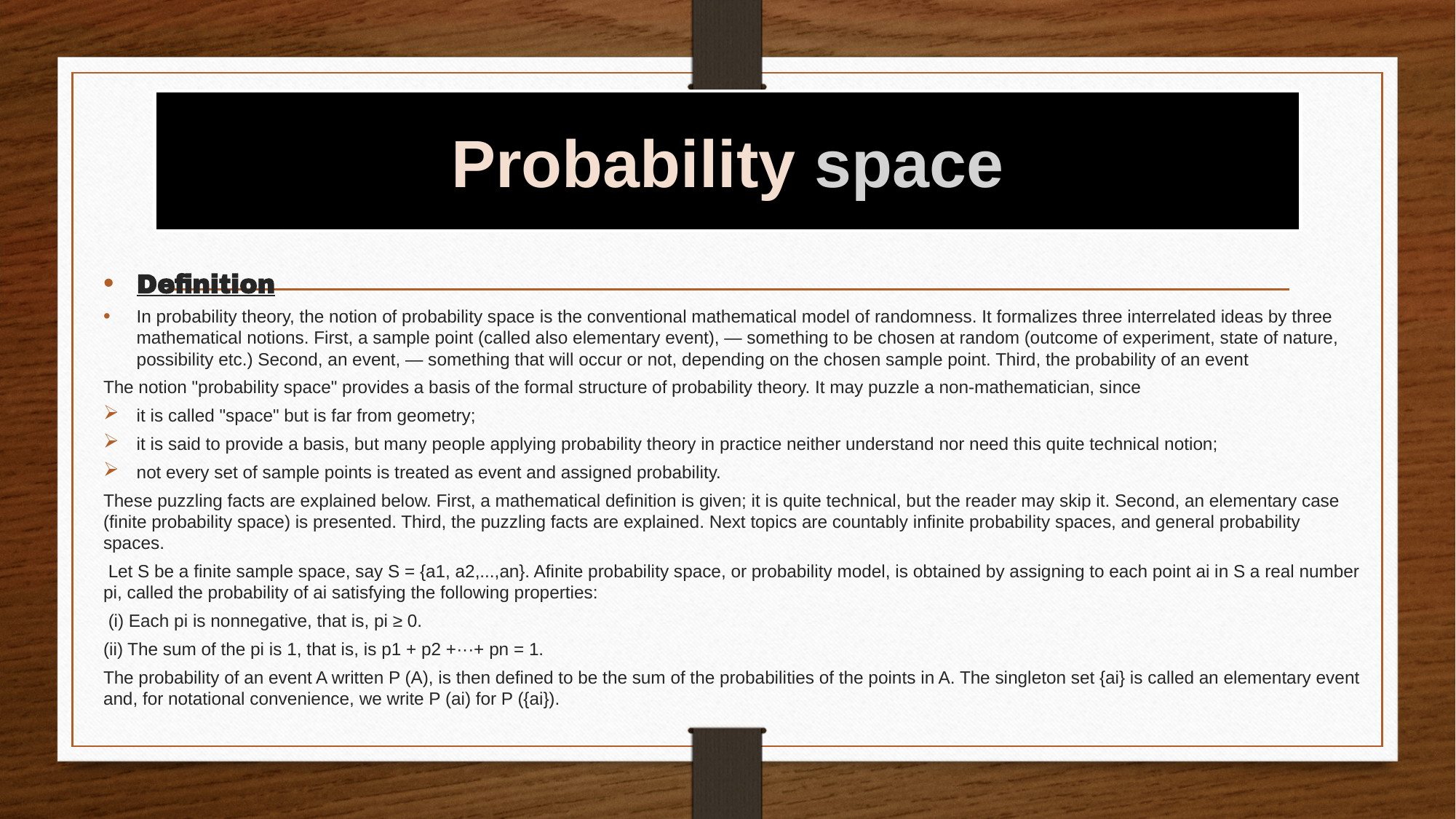

# Probability space
Definition
In probability theory, the notion of probability space is the conventional mathematical model of randomness. It formalizes three interrelated ideas by three mathematical notions. First, a sample point (called also elementary event), — something to be chosen at random (outcome of experiment, state of nature, possibility etc.) Second, an event, — something that will occur or not, depending on the chosen sample point. Third, the probability of an event
The notion "probability space" provides a basis of the formal structure of probability theory. It may puzzle a non-mathematician, since
it is called "space" but is far from geometry;
it is said to provide a basis, but many people applying probability theory in practice neither understand nor need this quite technical notion;
not every set of sample points is treated as event and assigned probability.
These puzzling facts are explained below. First, a mathematical definition is given; it is quite technical, but the reader may skip it. Second, an elementary case (finite probability space) is presented. Third, the puzzling facts are explained. Next topics are countably infinite probability spaces, and general probability spaces.
 Let S be a finite sample space, say S = {a1, a2,...,an}. Afinite probability space, or probability model, is obtained by assigning to each point ai in S a real number pi, called the probability of ai satisfying the following properties:
 (i) Each pi is nonnegative, that is, pi ≥ 0.
(ii) The sum of the pi is 1, that is, is p1 + p2 +···+ pn = 1.
The probability of an event A written P (A), is then defined to be the sum of the probabilities of the points in A. The singleton set {ai} is called an elementary event and, for notational convenience, we write P (ai) for P ({ai}).